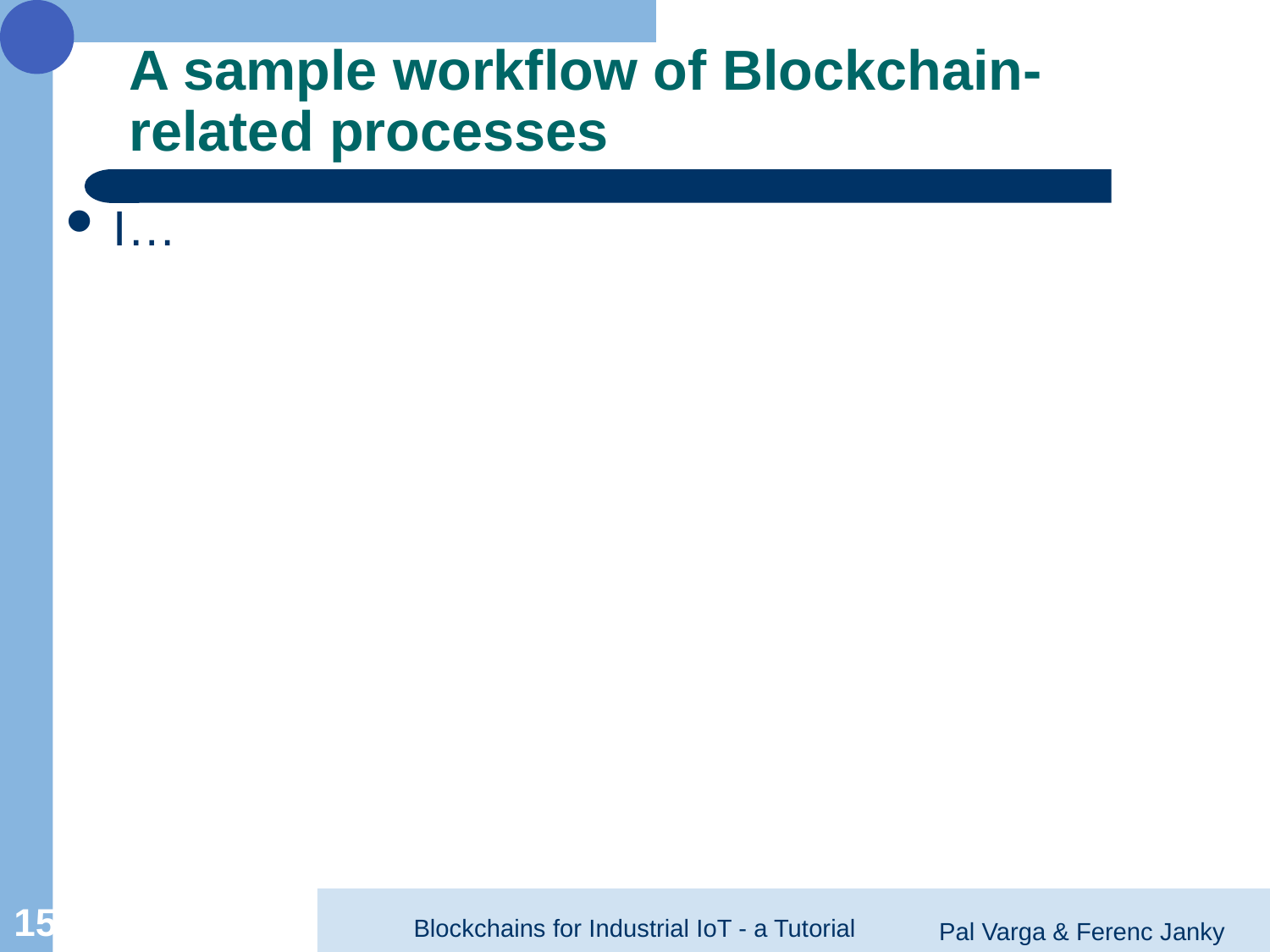

# A sample workflow of Blockchain-related processes
I…

Pal Varga & Ferenc Janky
Blockchains for Industrial IoT - a Tutorial
15